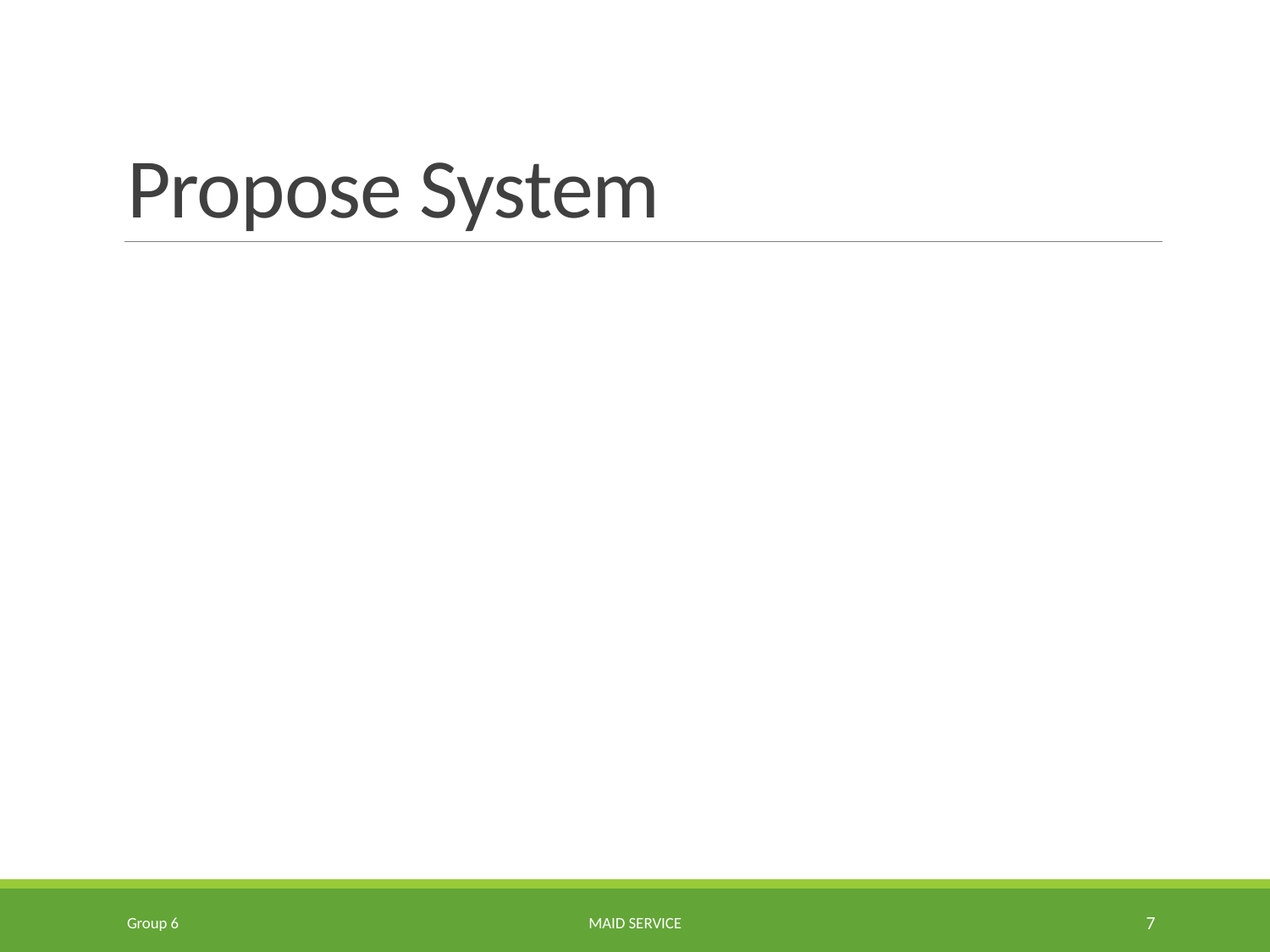

# Propose System

Group 6
Maid Service
7